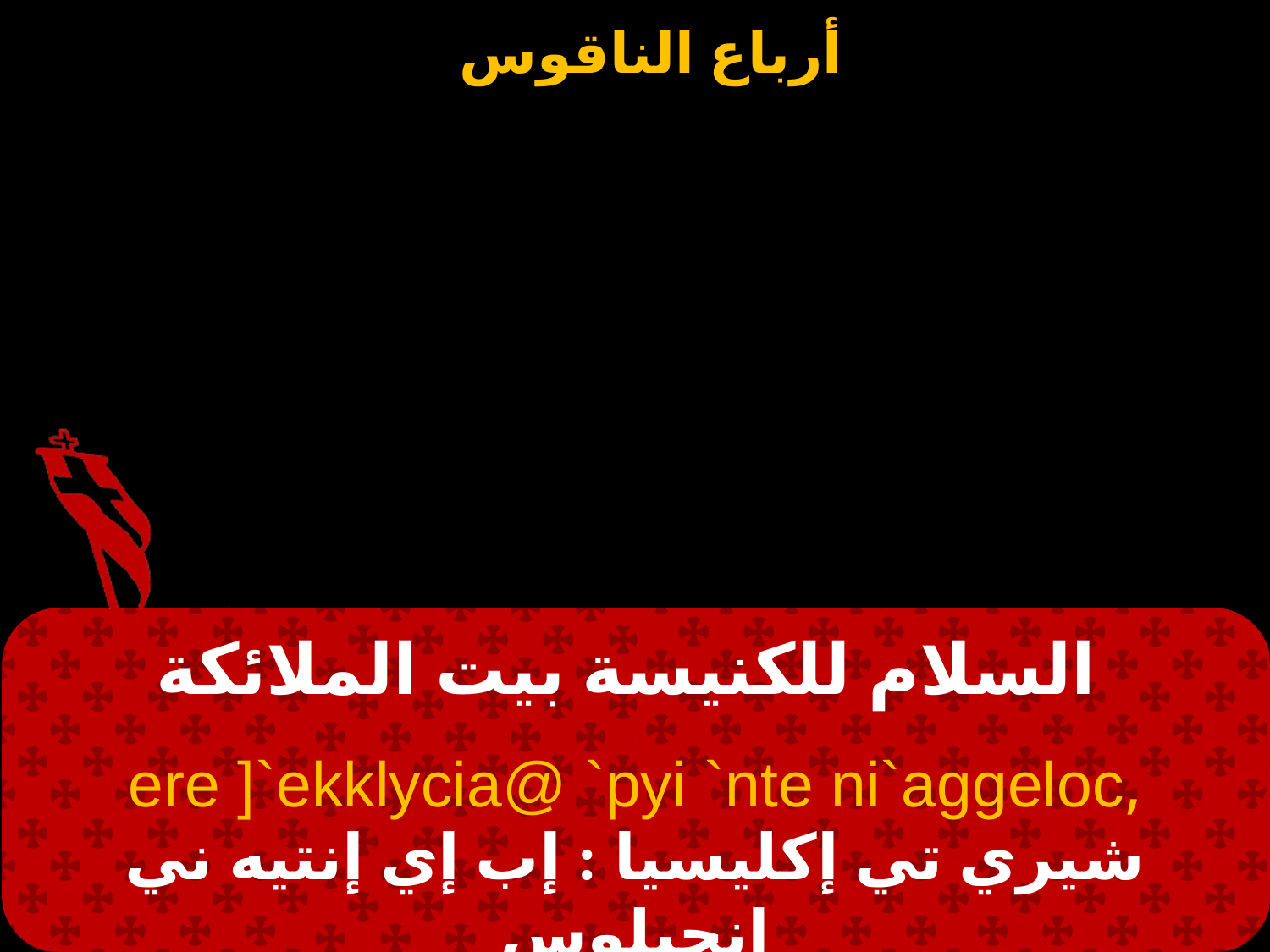

# السلام للكنيسة بيت الملائكة
,ere ]`ekklycia@ `pyi `nte ni`aggeloc
شيري تي إكليسيا : إب إي إنتيه ني إنجيلوس